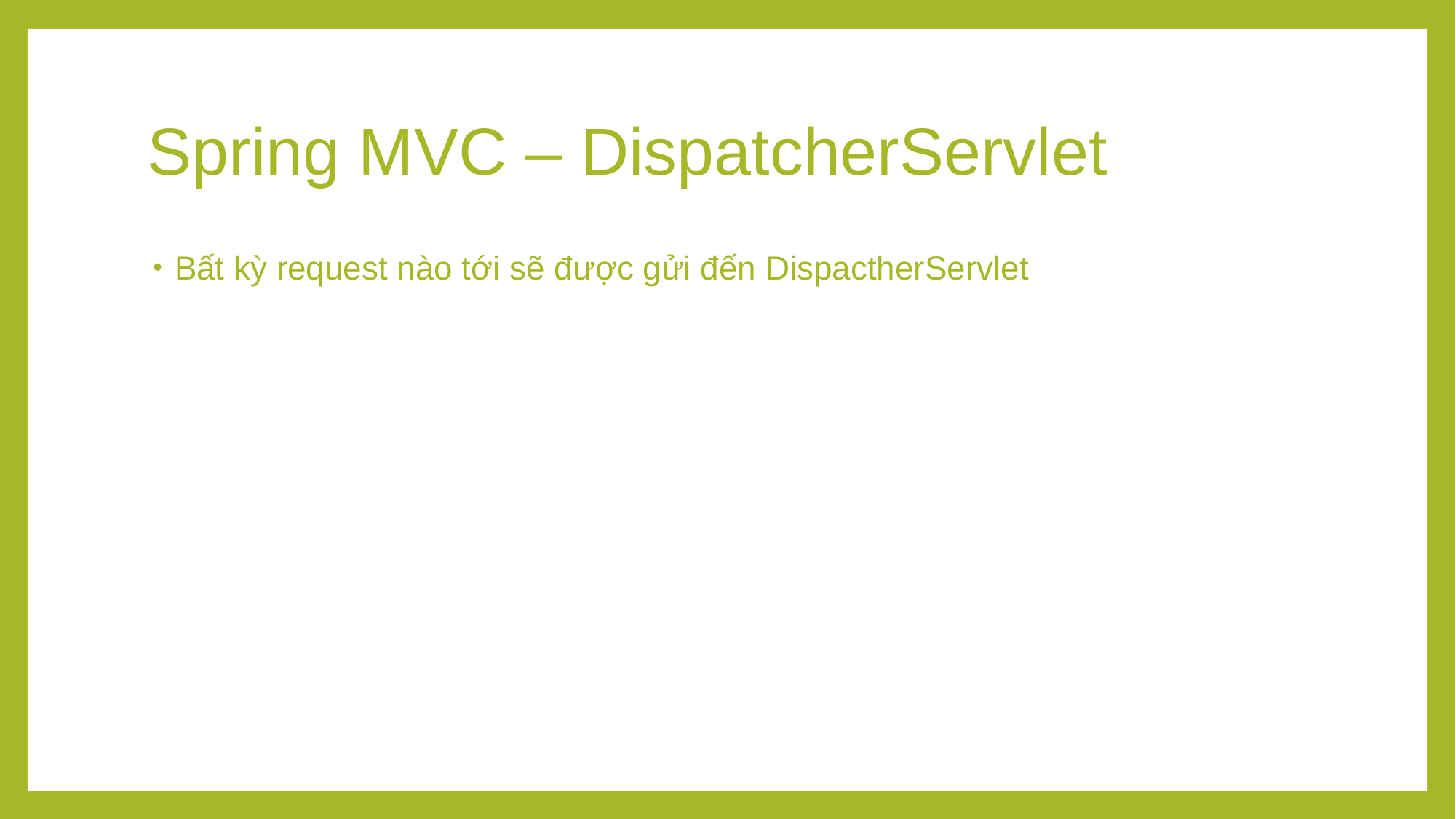

# Spring MVC – DispatcherServlet
Bất kỳ request nào tới sẽ được gửi đến DispactherServlet